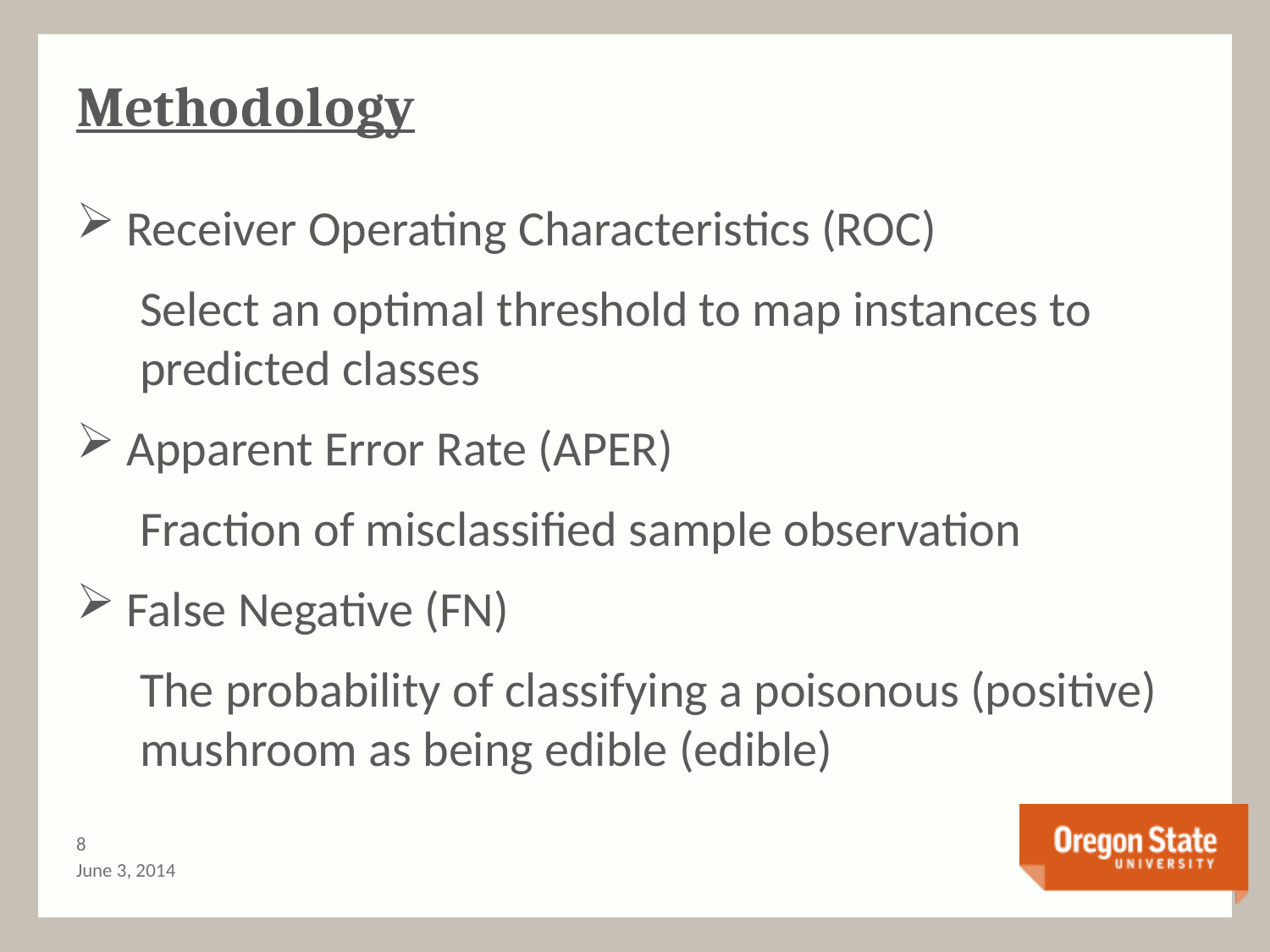

# Methodology
 Receiver Operating Characteristics (ROC)
Select an optimal threshold to map instances to predicted classes
 Apparent Error Rate (APER)
Fraction of misclassified sample observation
 False Negative (FN)
The probability of classifying a poisonous (positive) mushroom as being edible (edible)

8
June 3, 2014